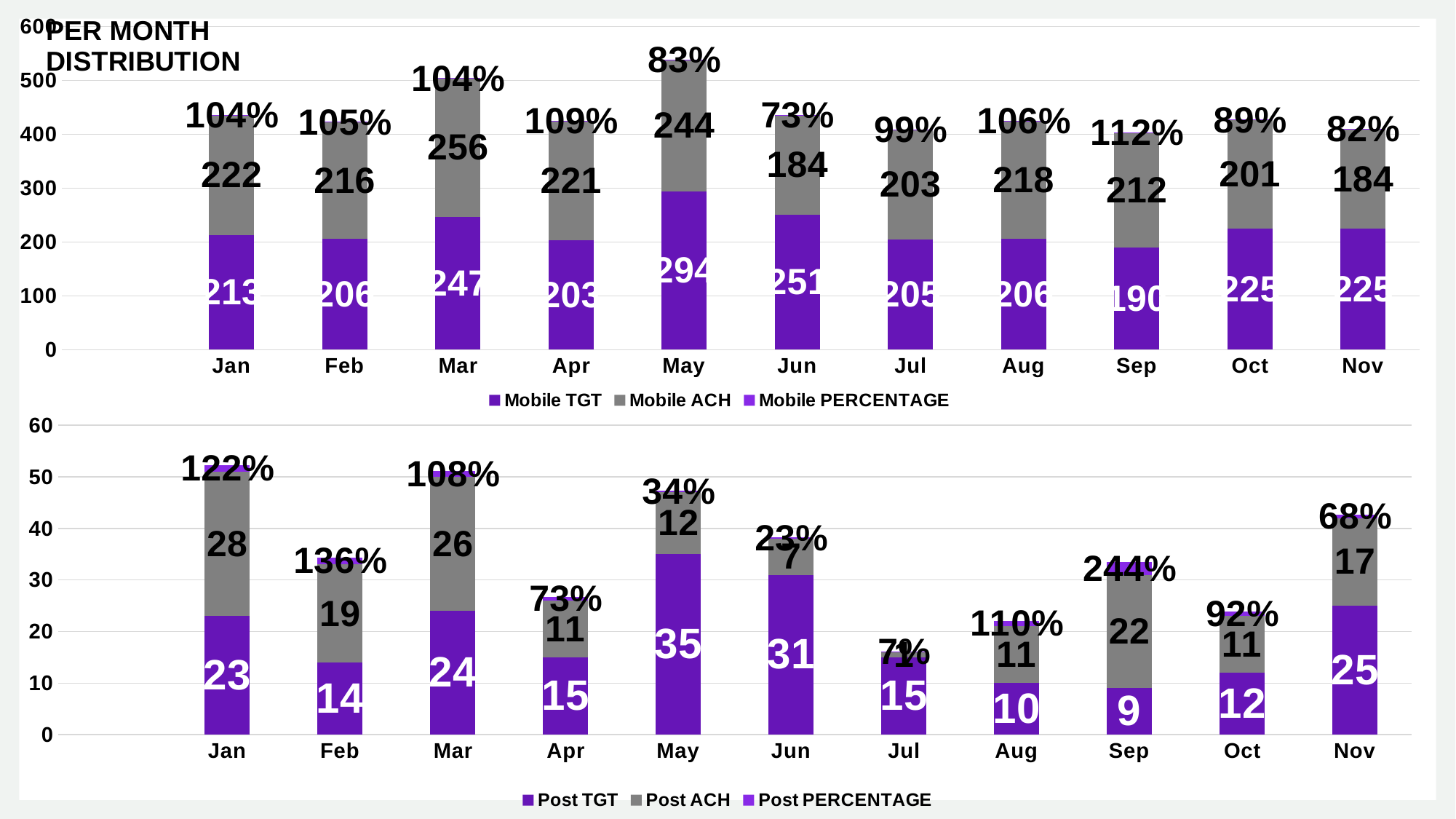

### Chart

| Category | Mobile TGT | Mobile ACH | Mobile PERCENTAGE |
|---|---|---|---|
|  | None | None | None |
| Jan | 213.0 | 222.0 | 1.0422535211267605 |
| Feb | 206.0 | 216.0 | 1.0485436893203883 |
| Mar | 247.0 | 256.0 | 1.0364372469635628 |
| Apr | 203.0 | 221.0 | 1.0886699507389161 |
| May | 294.0 | 244.0 | 0.8299319727891157 |
| Jun | 251.0 | 184.0 | 0.7330677290836654 |
| Jul | 205.0 | 203.0 | 0.9902439024390244 |
| Aug | 206.0 | 218.0 | 1.058252427184466 |
| Sep | 190.0 | 212.0 | 1.1157894736842104 |
| Oct | 225.0 | 201.0 | 0.8933333333333333 |
| Nov | 225.0 | 184.0 | 0.8177777777777778 |

### Chart

| Category | Post TGT | Post ACH | Post PERCENTAGE |
|---|---|---|---|
|  | None | None | None |
| Jan | 23.0 | 28.0 | 1.2173913043478262 |
| Feb | 14.0 | 19.0 | 1.3571428571428572 |
| Mar | 24.0 | 26.0 | 1.0833333333333333 |
| Apr | 15.0 | 11.0 | 0.7333333333333333 |
| May | 35.0 | 12.0 | 0.34285714285714286 |
| Jun | 31.0 | 7.0 | 0.22580645161290322 |
| Jul | 15.0 | 1.0 | 0.06666666666666667 |
| Aug | 10.0 | 11.0 | 1.1 |
| Sep | 9.0 | 22.0 | 2.4444444444444446 |
| Oct | 12.0 | 11.0 | 0.9166666666666666 |
| Nov | 25.0 | 17.0 | 0.68 |